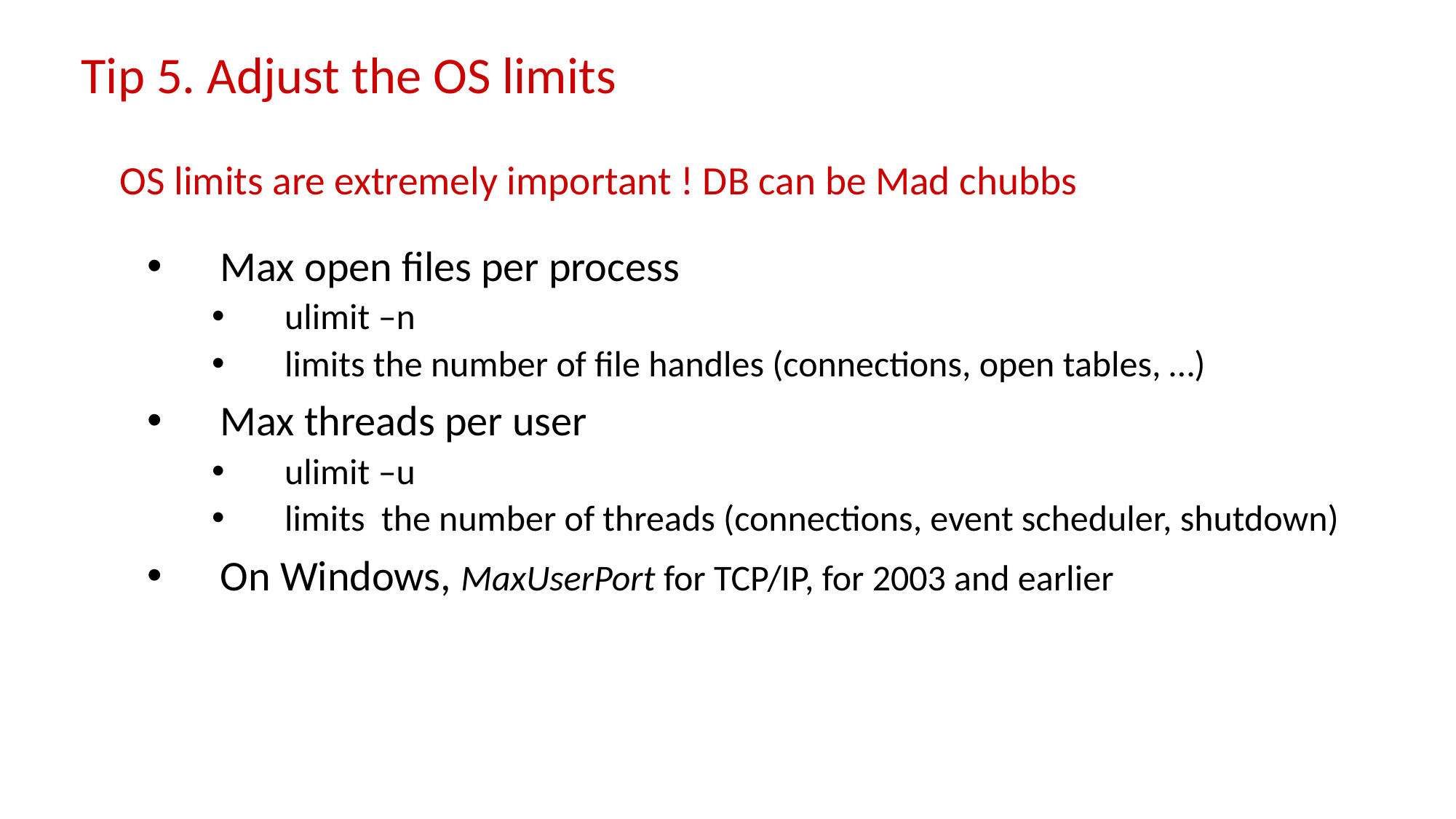

# Tip 5. Adjust the OS limits
OS limits are extremely important ! DB can be Mad chubbs
Max open files per process
ulimit –n
limits the number of file handles (connections, open tables, …)
Max threads per user
ulimit –u
limits  the number of threads (connections, event scheduler, shutdown)
On Windows, MaxUserPort for TCP/IP, for 2003 and earlier